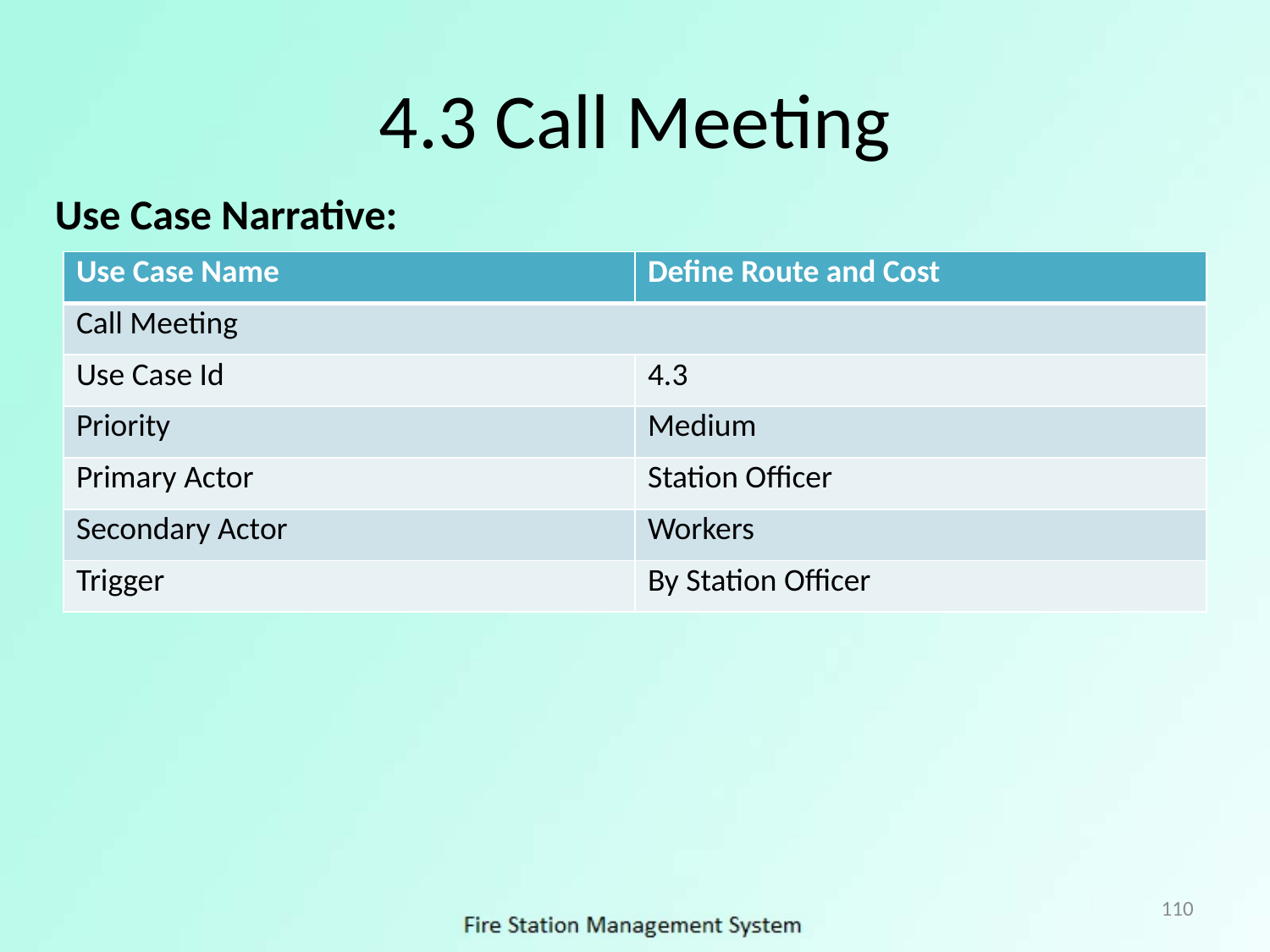

# 4.3 Call Meeting
Use Case Narrative:
| Use Case Name | Define Route and Cost |
| --- | --- |
| Call Meeting |  |
| Use Case Id | 4.3 |
| Priority | Medium |
| Primary Actor | Station Officer |
| Secondary Actor | Workers |
| Trigger | By Station Officer |
110